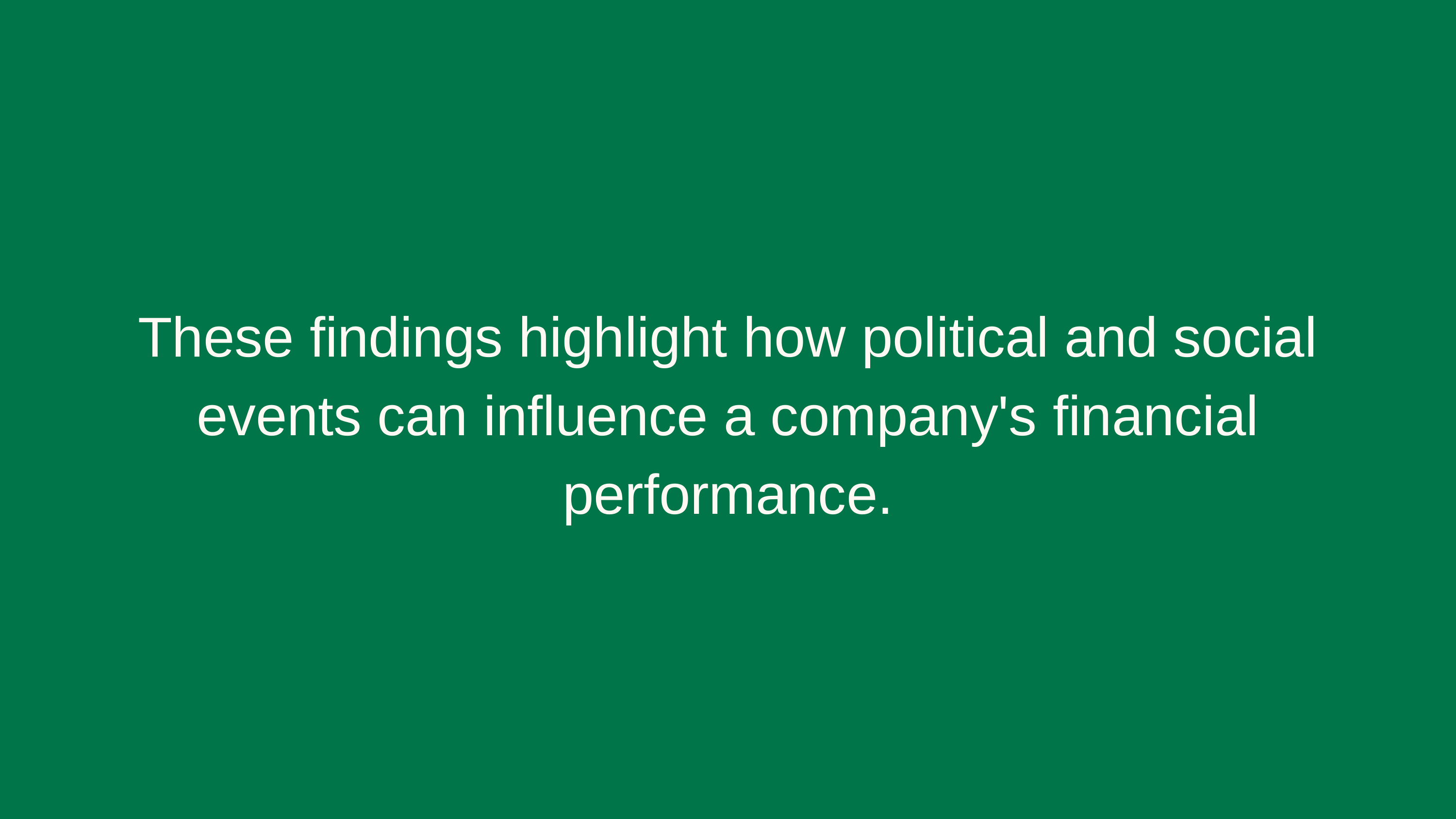

These findings highlight how political and social events can influence a company's financial performance.